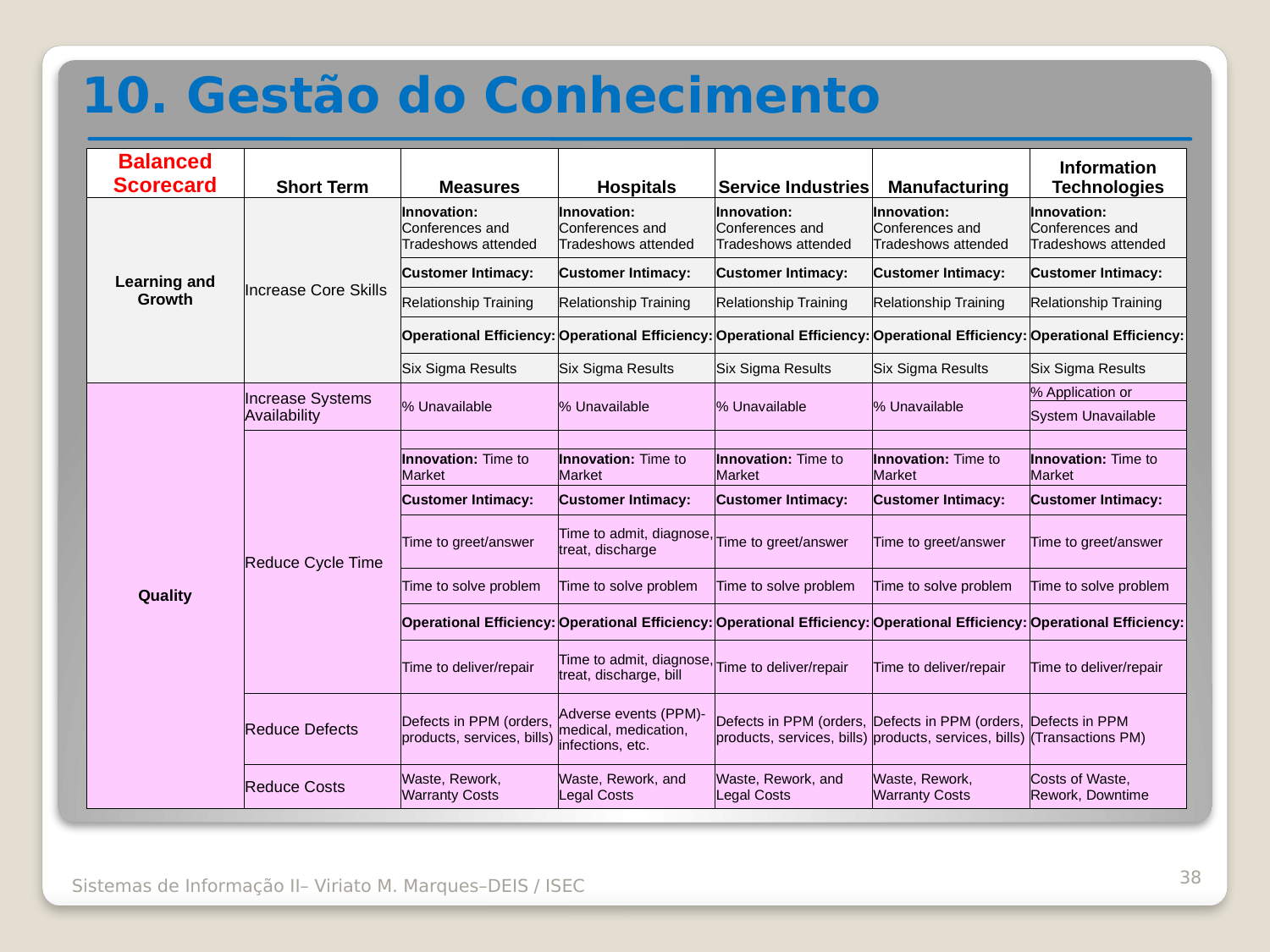

10. Gestão do Conhecimento
| Balanced Scorecard | Short Term | Measures | Hospitals | Service Industries | Manufacturing | Information Technologies |
| --- | --- | --- | --- | --- | --- | --- |
| Learning and Growth | Increase Core Skills | Innovation: Conferences and Tradeshows attended | Innovation: Conferences and Tradeshows attended | Innovation: Conferences and Tradeshows attended | Innovation: Conferences and Tradeshows attended | Innovation: Conferences and Tradeshows attended |
|  |  | Customer Intimacy: | Customer Intimacy: | Customer Intimacy: | Customer Intimacy: | Customer Intimacy: |
|  |  | Relationship Training | Relationship Training | Relationship Training | Relationship Training | Relationship Training |
|  |  | Operational Efficiency: | Operational Efficiency: | Operational Efficiency: | Operational Efficiency: | Operational Efficiency: |
|  |  | Six Sigma Results | Six Sigma Results | Six Sigma Results | Six Sigma Results | Six Sigma Results |
| Quality | Increase Systems Availability | % Unavailable | % Unavailable | % Unavailable | % Unavailable | % Application or |
|  |  |  |  |  |  | System Unavailable |
|  | Reduce Cycle Time |  |  |  |  |  |
|  |  | Innovation: Time to Market | Innovation: Time to Market | Innovation: Time to Market | Innovation: Time to Market | Innovation: Time to Market |
|  |  | Customer Intimacy: | Customer Intimacy: | Customer Intimacy: | Customer Intimacy: | Customer Intimacy: |
|  |  | Time to greet/answer | Time to admit, diagnose, treat, discharge | Time to greet/answer | Time to greet/answer | Time to greet/answer |
|  |  | Time to solve problem | Time to solve problem | Time to solve problem | Time to solve problem | Time to solve problem |
|  |  | Operational Efficiency: | Operational Efficiency: | Operational Efficiency: | Operational Efficiency: | Operational Efficiency: |
|  |  | Time to deliver/repair | Time to admit, diagnose, treat, discharge, bill | Time to deliver/repair | Time to deliver/repair | Time to deliver/repair |
|  | Reduce Defects | Defects in PPM (orders, products, services, bills) | Adverse events (PPM)-medical, medication, infections, etc. | Defects in PPM (orders, products, services, bills) | Defects in PPM (orders, products, services, bills) | Defects in PPM (Transactions PM) |
|  | Reduce Costs | Waste, Rework, Warranty Costs | Waste, Rework, and Legal Costs | Waste, Rework, and Legal Costs | Waste, Rework, Warranty Costs | Costs of Waste, Rework, Downtime |
38
Sistemas de Informação II– Viriato M. Marques–DEIS / ISEC